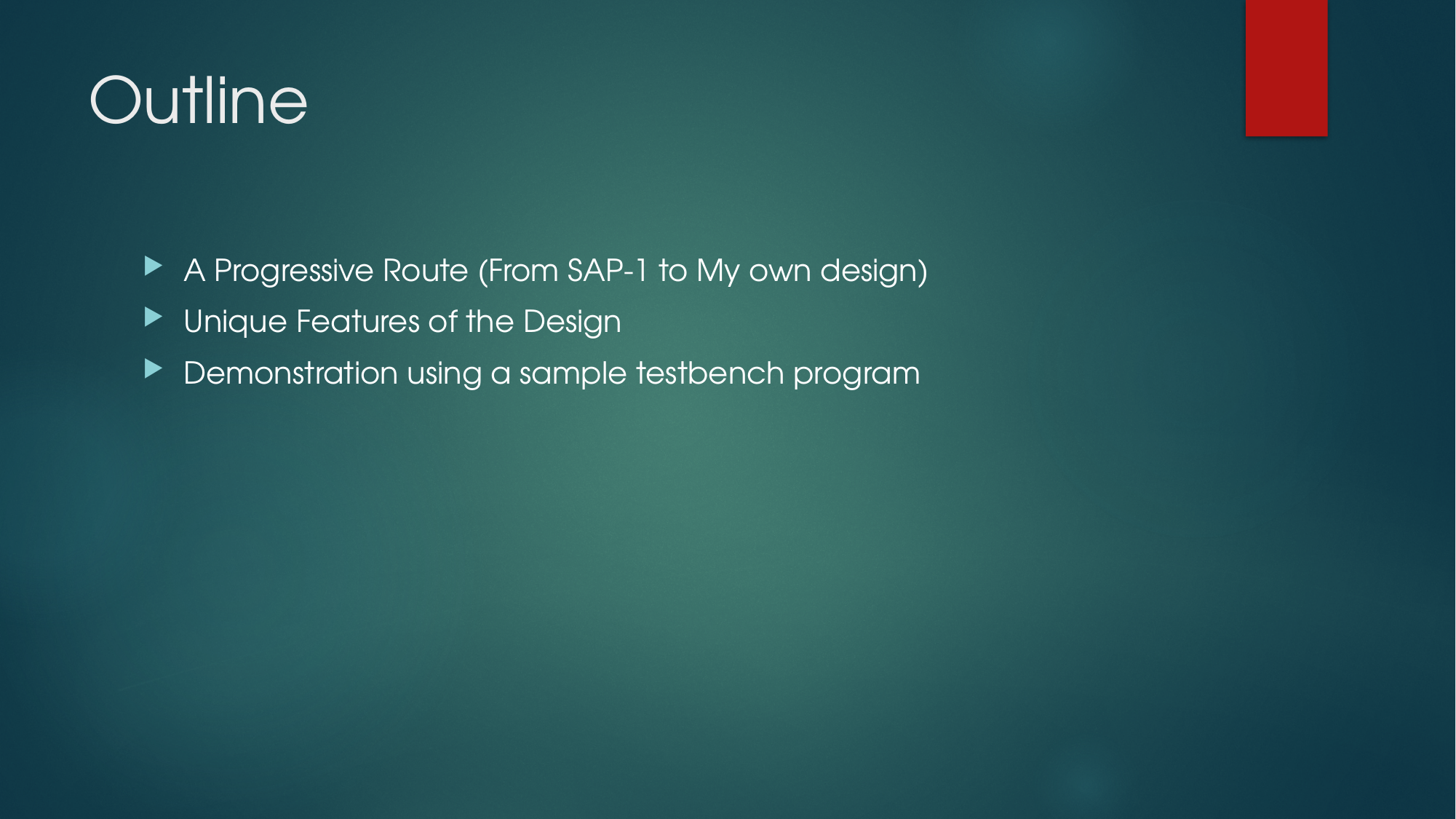

# Outline
A Progressive Route (From SAP-1 to My own design)
Unique Features of the Design
Demonstration using a sample testbench program